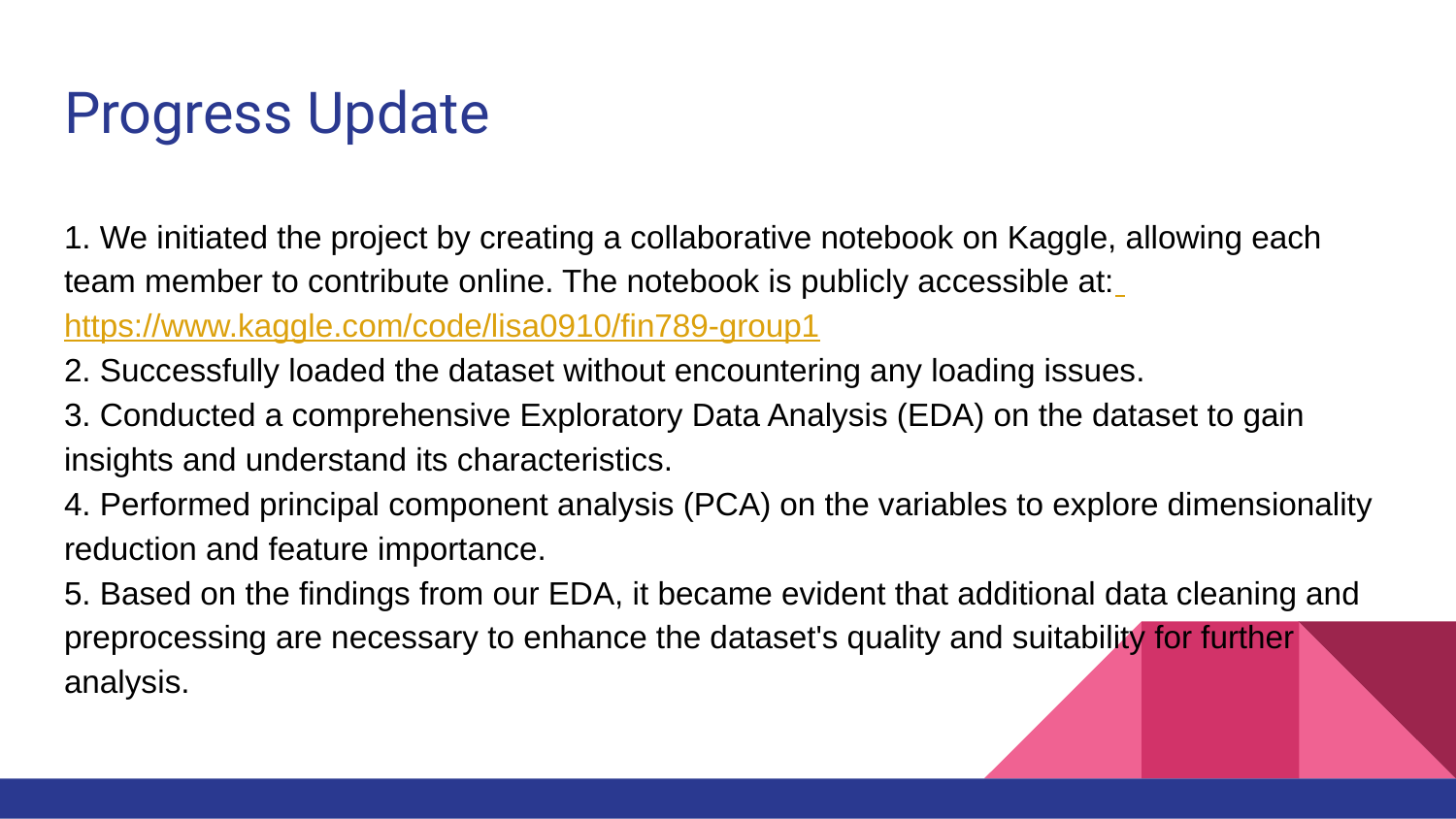

# Progress Update
1. We initiated the project by creating a collaborative notebook on Kaggle, allowing each team member to contribute online. The notebook is publicly accessible at: https://www.kaggle.com/code/lisa0910/fin789-group1
2. Successfully loaded the dataset without encountering any loading issues.
3. Conducted a comprehensive Exploratory Data Analysis (EDA) on the dataset to gain insights and understand its characteristics.
4. Performed principal component analysis (PCA) on the variables to explore dimensionality reduction and feature importance.
5. Based on the findings from our EDA, it became evident that additional data cleaning and preprocessing are necessary to enhance the dataset's quality and suitability for further analysis.